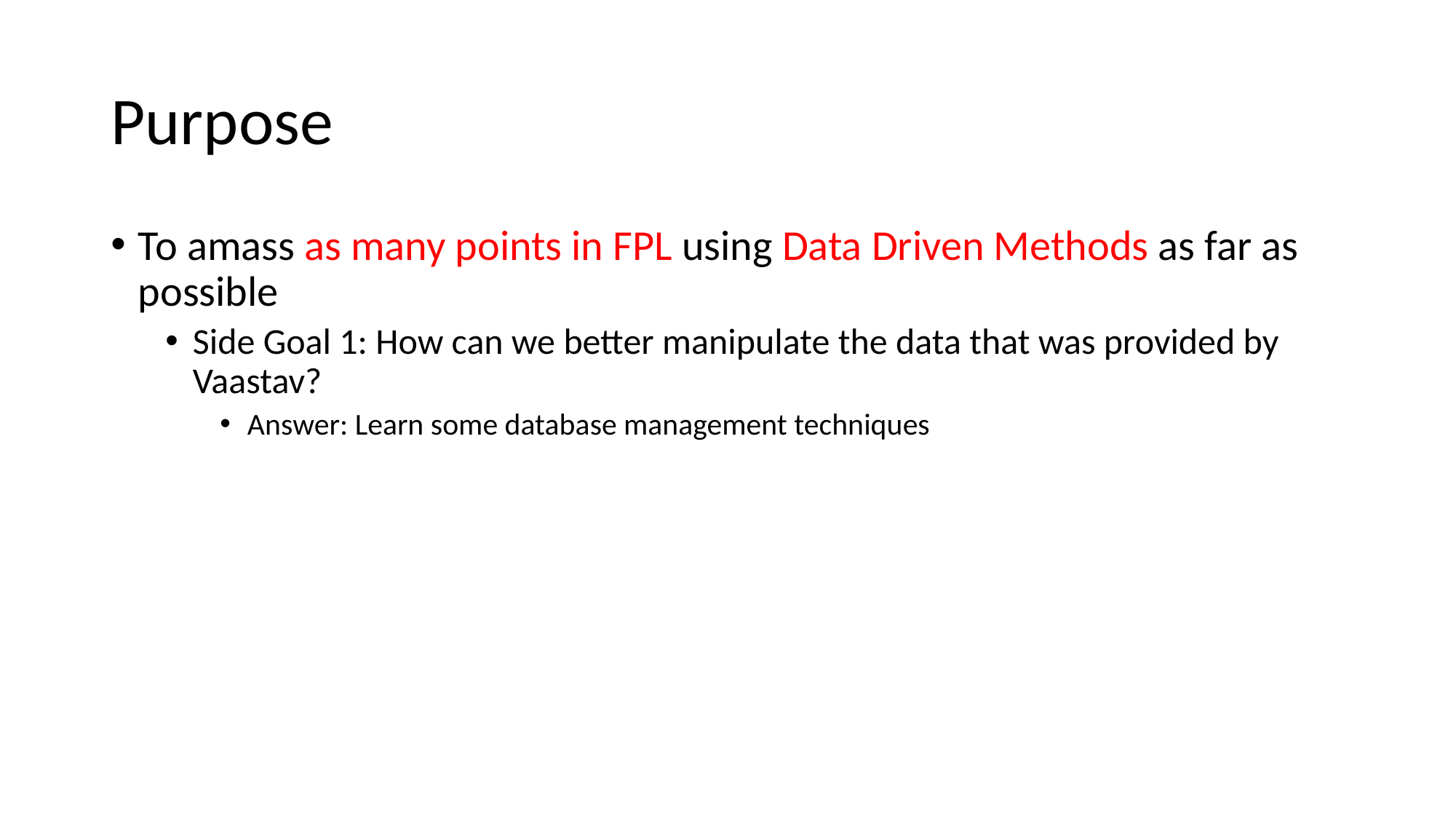

# Purpose
To amass as many points in FPL using Data Driven Methods as far as possible
Side Goal 1: How can we better manipulate the data that was provided by Vaastav?
Answer: Learn some database management techniques